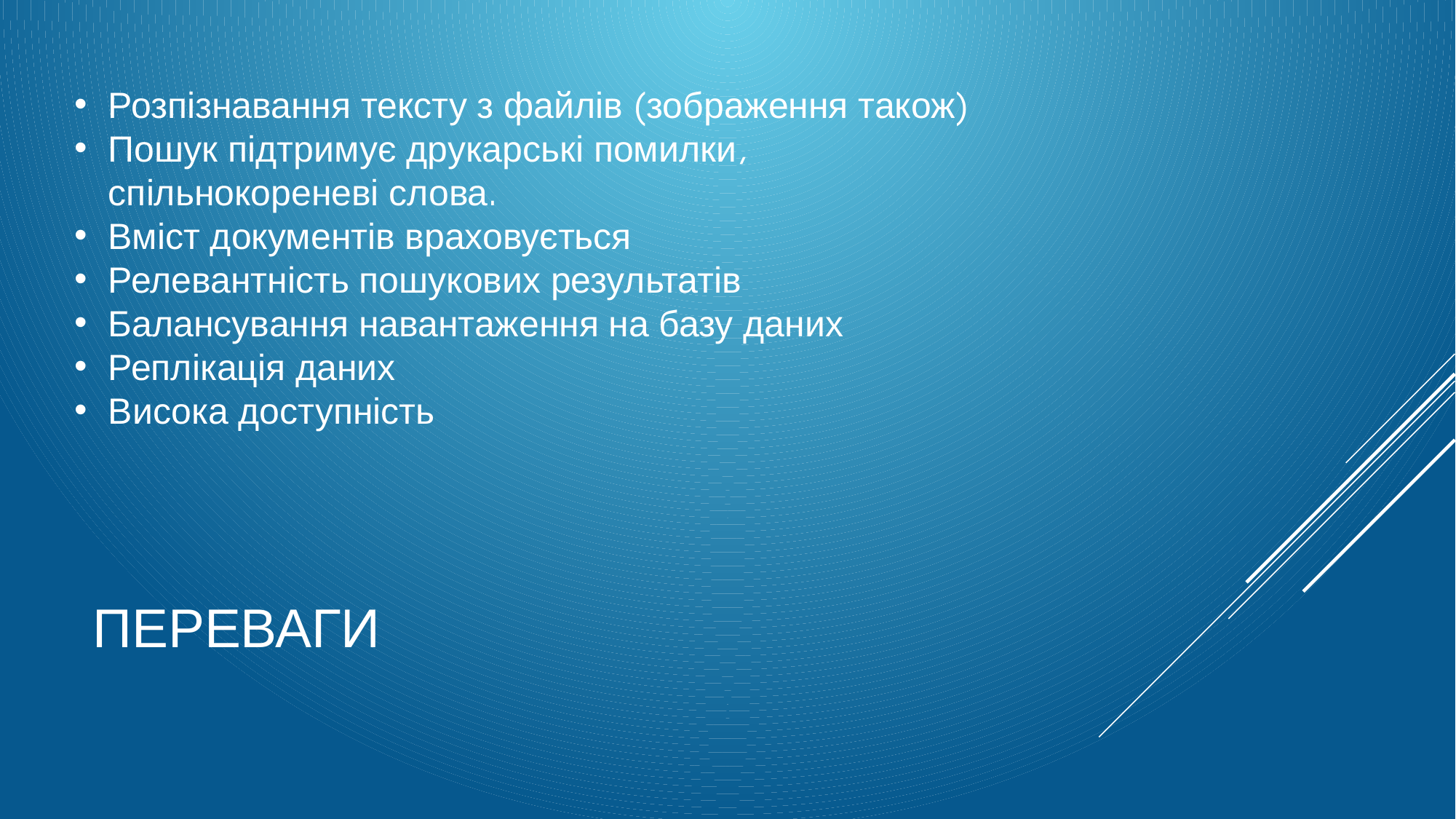

Розпізнавання тексту з файлів (зображення також)
Пошук підтримує друкарські помилки, спільнокореневі слова.
Вміст документів враховується
Релевантність пошукових результатів
Балансування навантаження на базу даних
Реплікація даних
Висока доступність
# Переваги